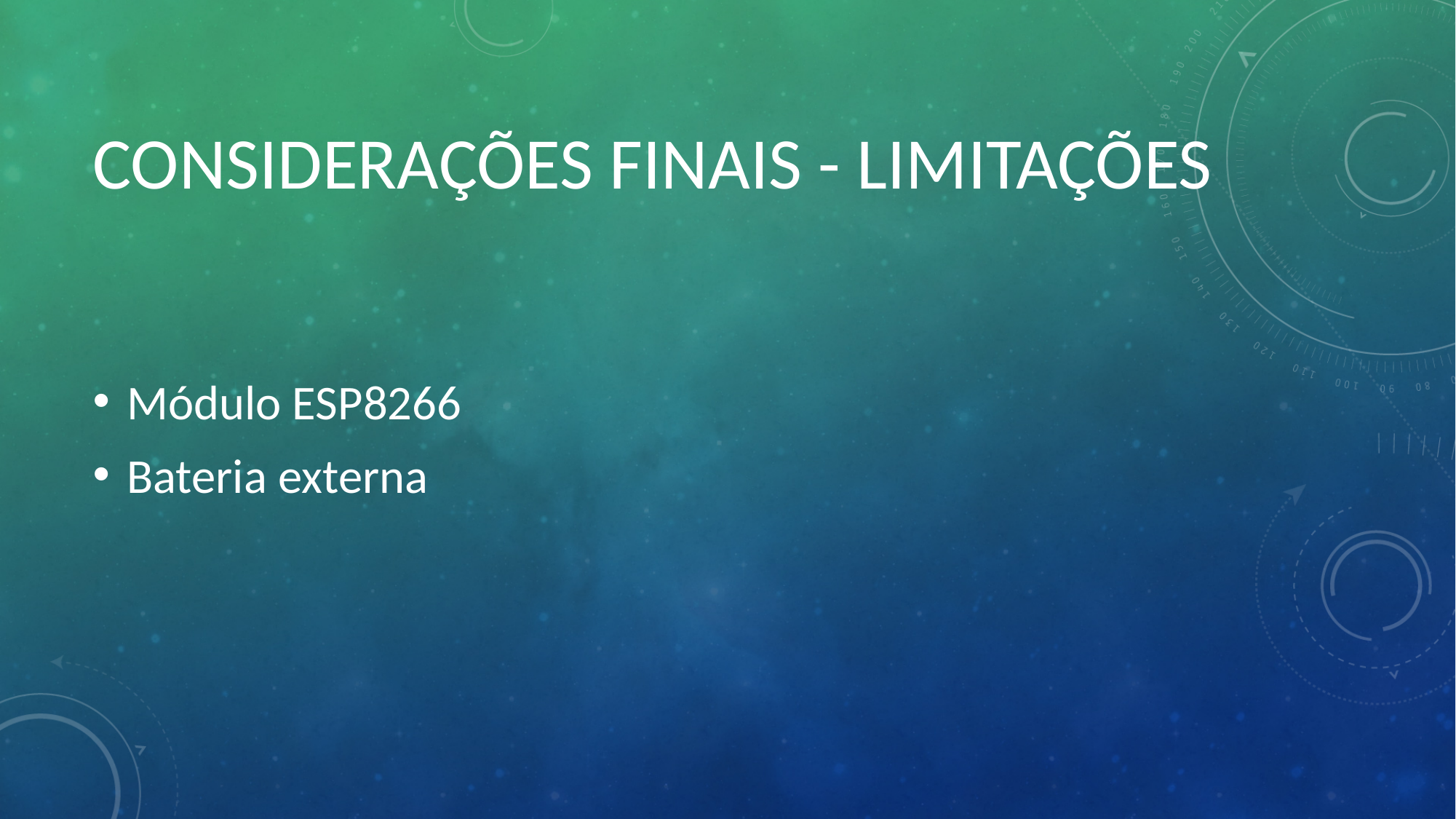

# Considerações finais - limitações
Módulo ESP8266
Bateria externa